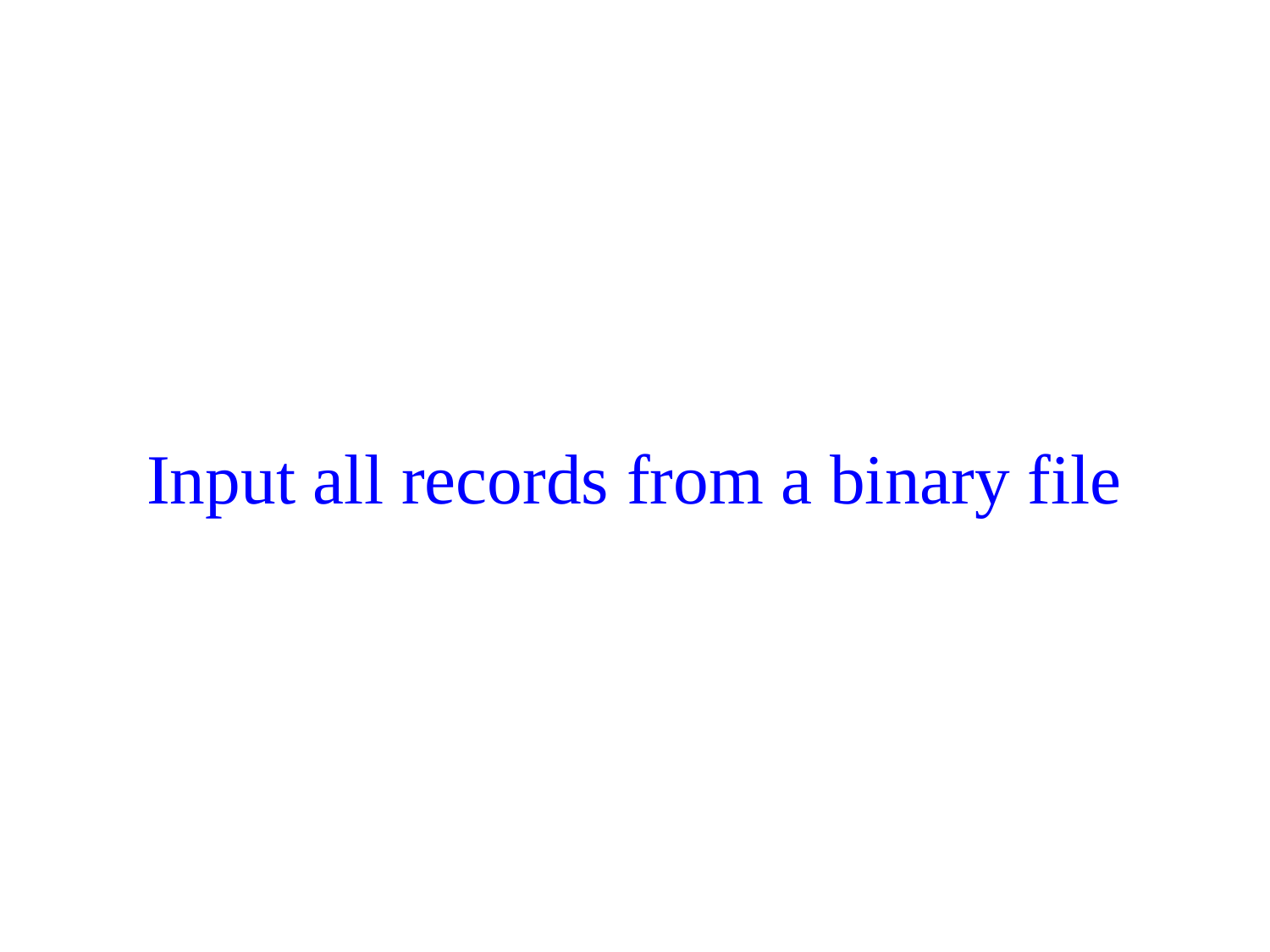

# Input all records from a binary file